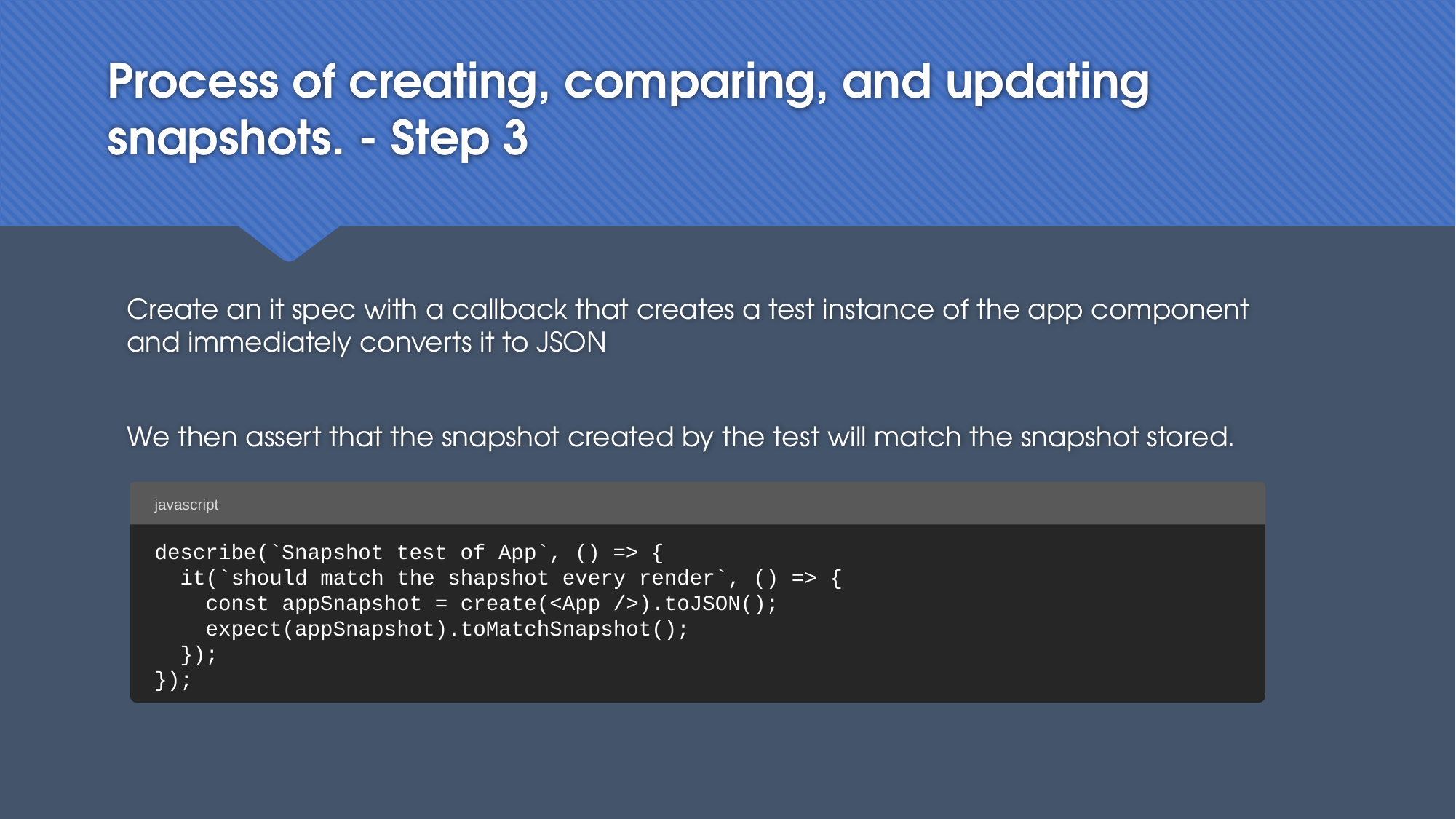

# Process of creating, comparing, and updating snapshots. - Step 3
Create an it spec with a callback that creates a test instance of the app component and immediately converts it to JSON

We then assert that the snapshot created by the test will match the snapshot stored.

javascript

describe(`Snapshot test of App`, () => {
  it(`should match the shapshot every render`, () => {
    const appSnapshot = create(<App />).toJSON();
    expect(appSnapshot).toMatchSnapshot();
  });
});